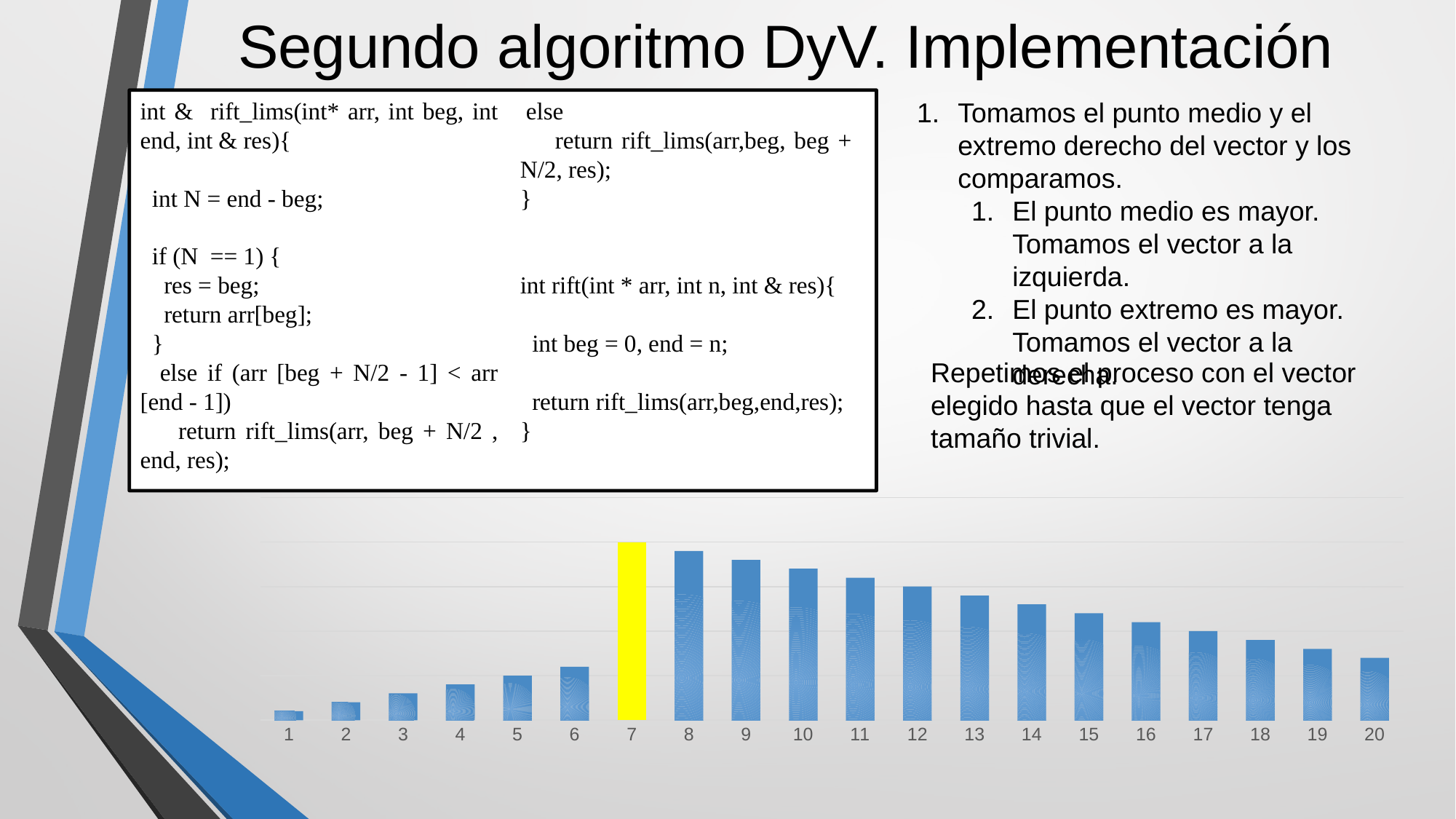

# Segundo algoritmo DyV. Implementación

int &  rift_lims(int* arr, int beg, int end, int & res){

  int N = end - beg;

  if (N  == 1) {
    res = beg;
    return arr[beg];
  }
  else if (arr [beg + N/2 - 1] < arr [end - 1])
    return rift_lims(arr, beg + N/2 , end, res);
 else
    return rift_lims(arr,beg, beg + N/2, res);
}

int rift(int * arr, int n, int & res){

  int beg = 0, end = n;

  return rift_lims(arr,beg,end,res);
}
Tomamos el punto medio y el extremo derecho del vector y los comparamos.
El punto medio es mayor. Tomamos el vector a la izquierda.
El punto extremo es mayor. Tomamos el vector a la derecha.
Repetimos el proceso con el vector elegido hasta que el vector tenga tamaño trivial.

### Chart

| Category | v[i] |
|---|---|
| 1 | 1.0 |
| 2 | 2.0 |
| 3 | 3.0 |
| 4 | 4.0 |
| 5 | 5.0 |
| 6 | 6.0 |
| 7 | 20.0 |
| 8 | 19.0 |
| 9 | 18.0 |
| 10 | 17.0 |
| 11 | 16.0 |
| 12 | 15.0 |
| 13 | 14.0 |
| 14 | 13.0 |
| 15 | 12.0 |
| 16 | 11.0 |
| 17 | 10.0 |
| 18 | 9.0 |
| 19 | 8.0 |
| 20 | 7.0 |